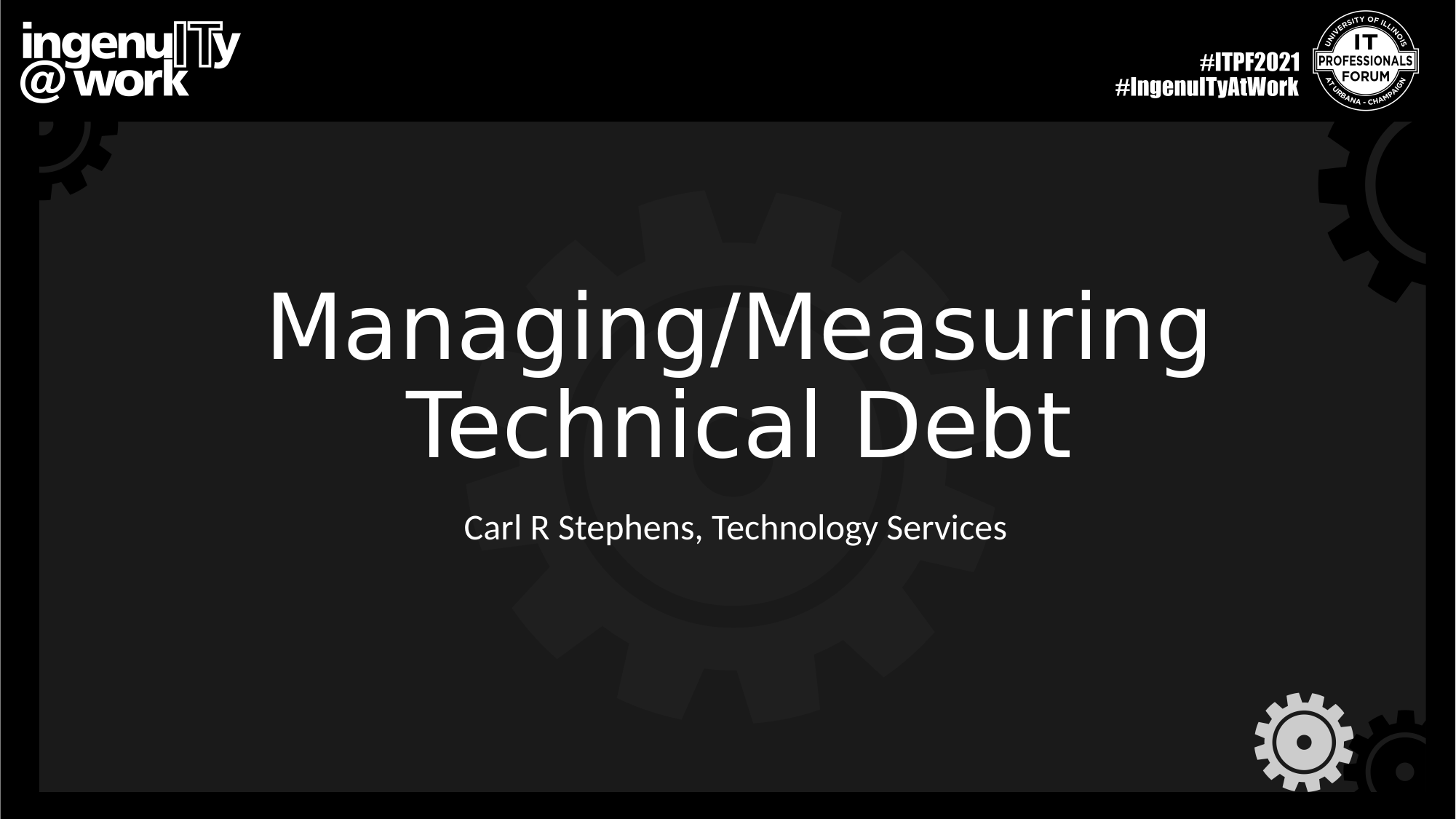

Managing/Measuring Technical Debt

Carl R Stephens, Technology Services